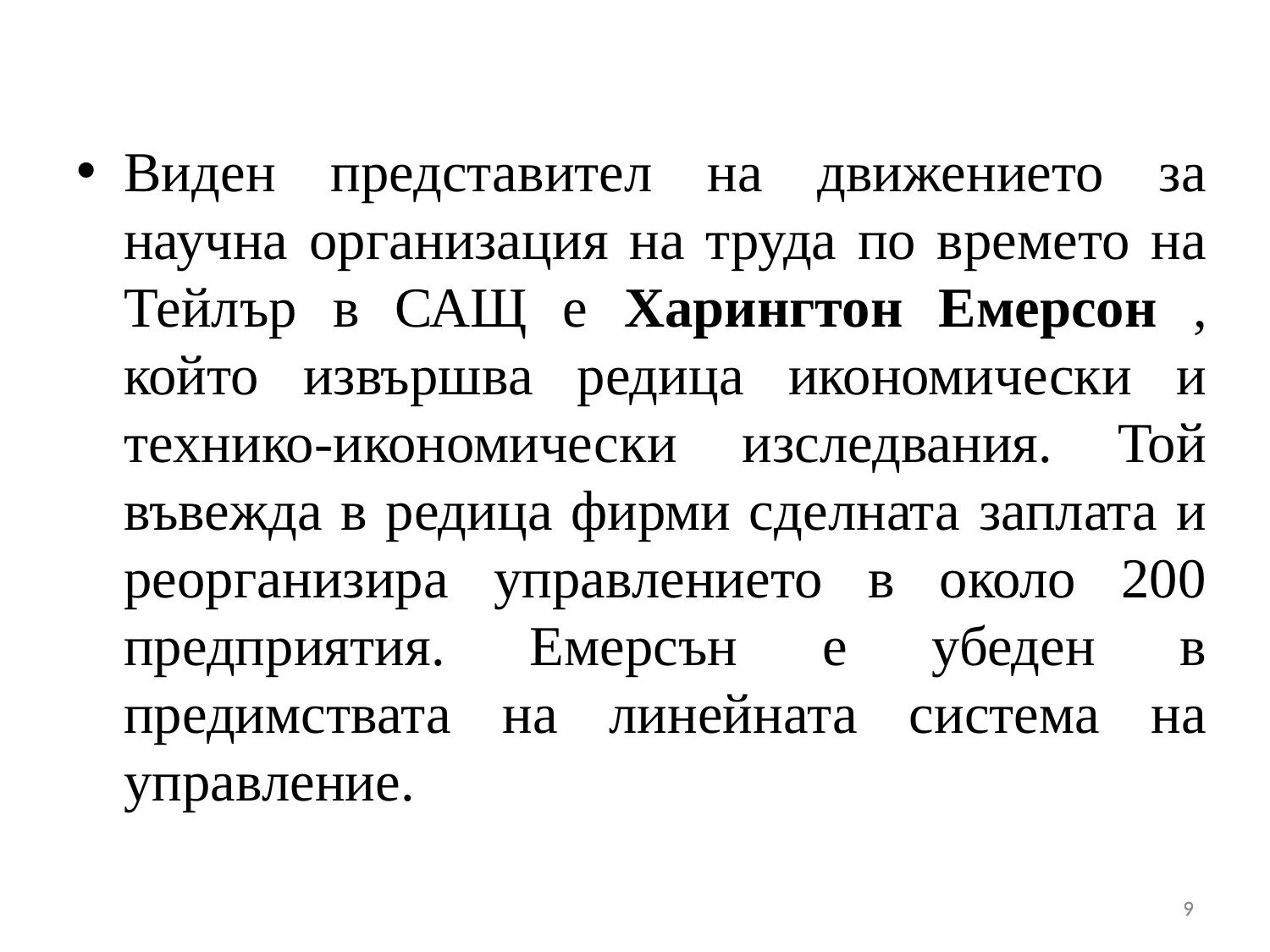

Виден представител на движението за научна организация на труда по времето на Тейлър в САЩ е Харингтон Емерсон , който извършва редица икономически и технико-икономически изследвания. Той въвежда в редица фирми сделната заплата и реорганизира управлението в около 200 предприятия. Емерсън е убеден в предимствата на линейната система на управление.

9
9